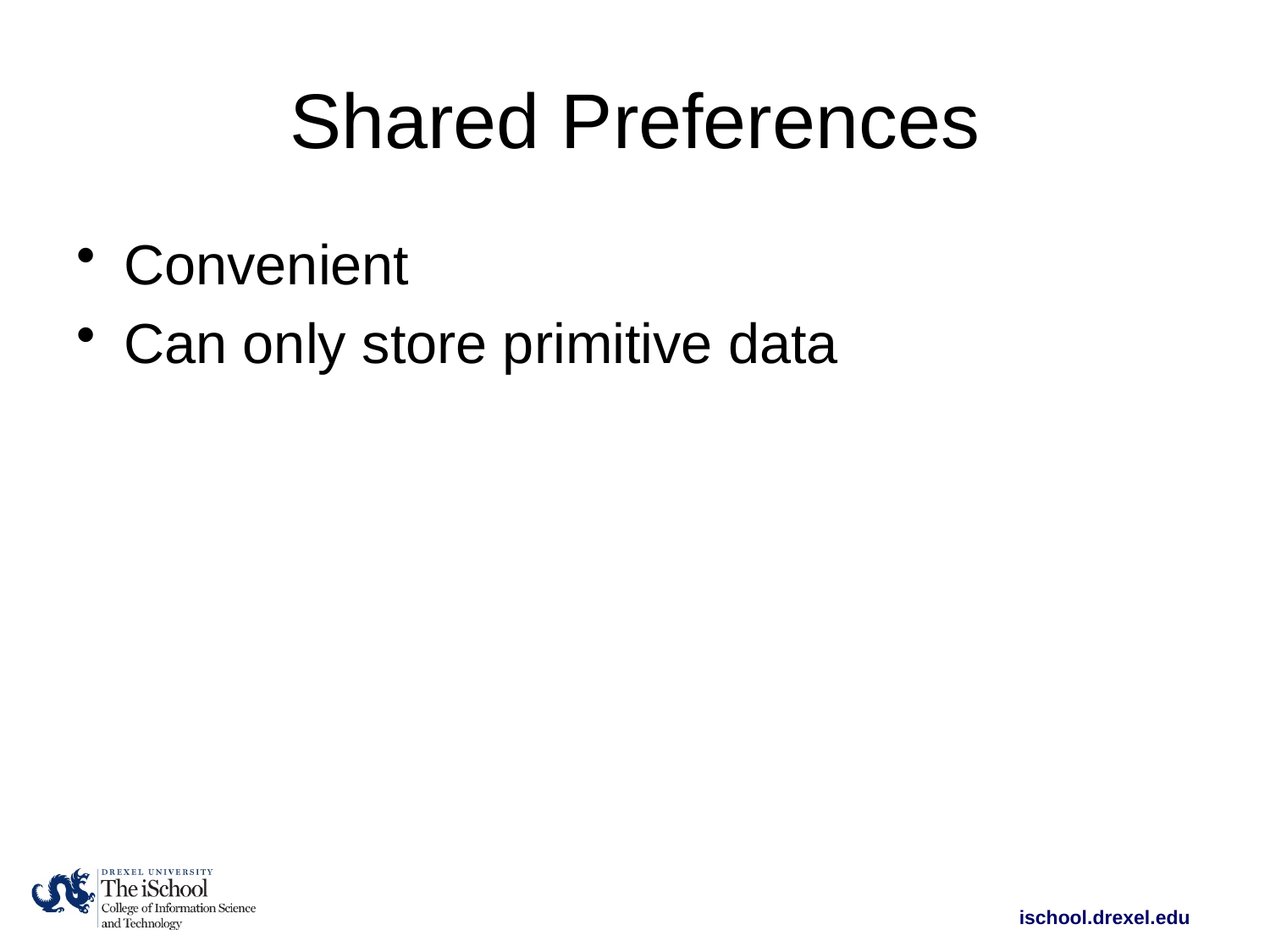

# Shared Preferences
Convenient
Can only store primitive data